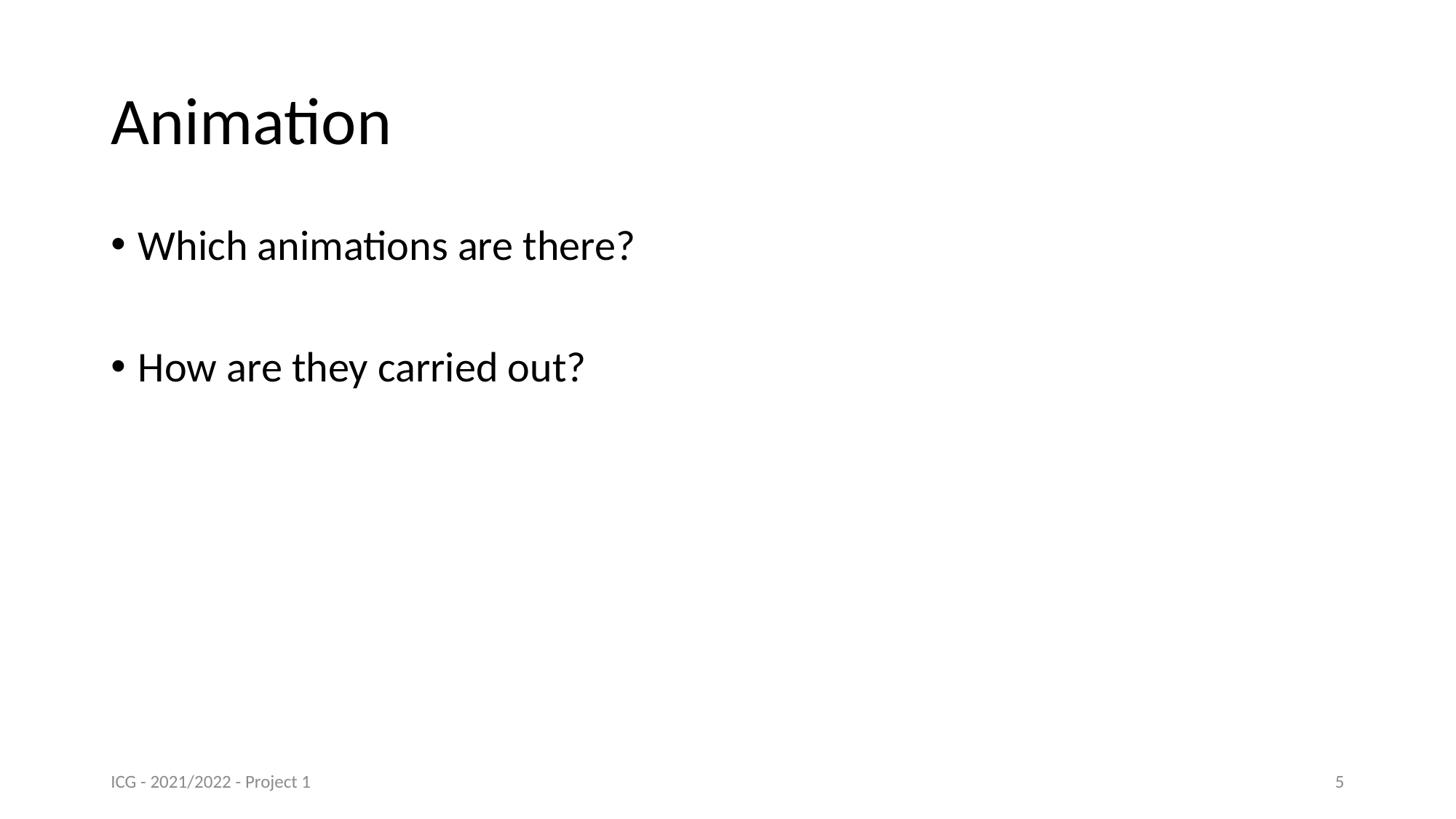

# Animation
Which animations are there?

How are they carried out?
ICG - 2021/2022 - Project 1
5